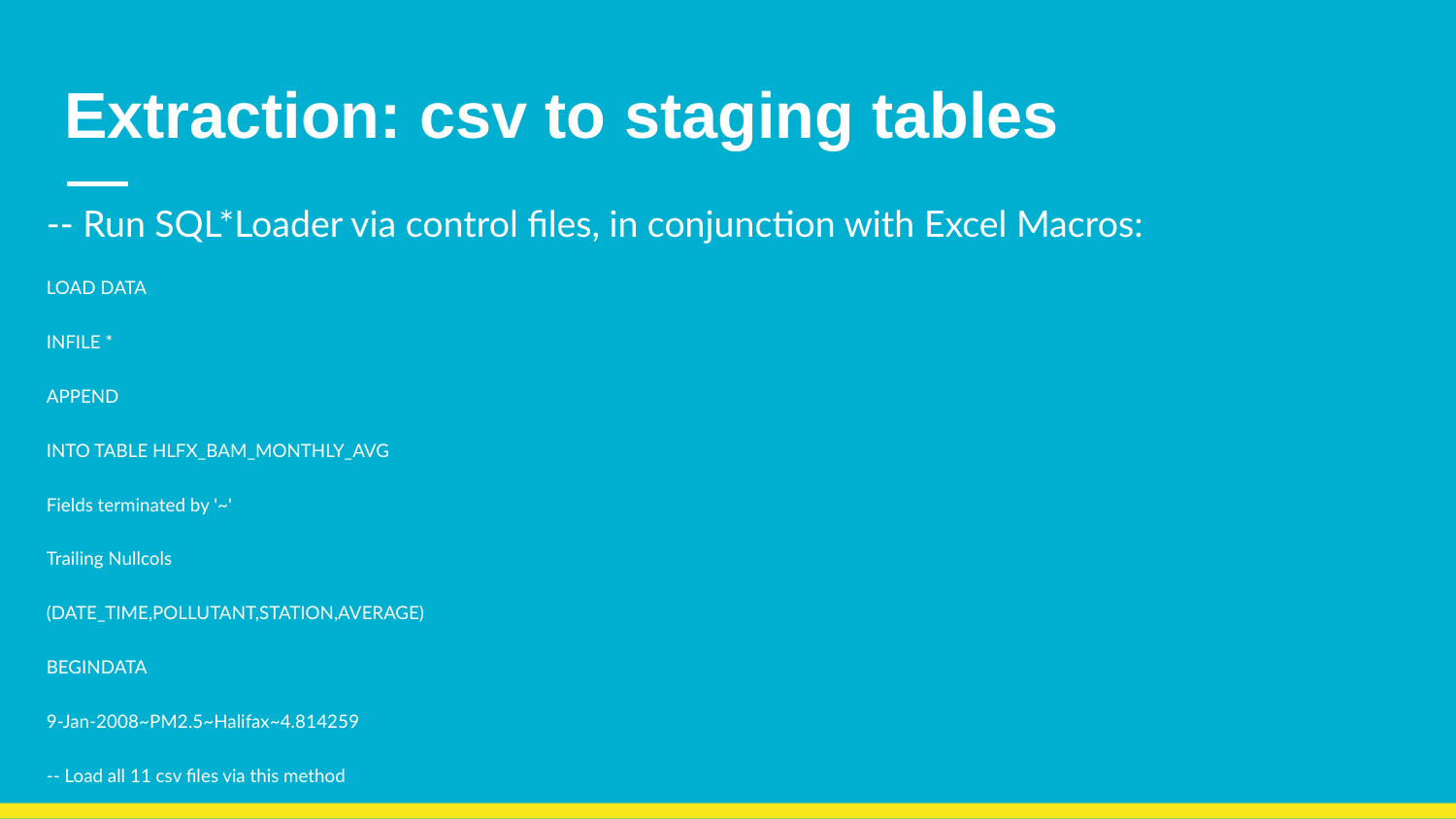

# Extraction: csv to staging tables

-- Run SQL*Loader via control files, in conjunction with Excel Macros:
LOAD DATA
INFILE *
APPEND
INTO TABLE HLFX_BAM_MONTHLY_AVG
Fields terminated by '~'
Trailing Nullcols
(DATE_TIME,POLLUTANT,STATION,AVERAGE)
BEGINDATA
9-Jan-2008~PM2.5~Halifax~4.814259
-- Load all 11 csv files via this method